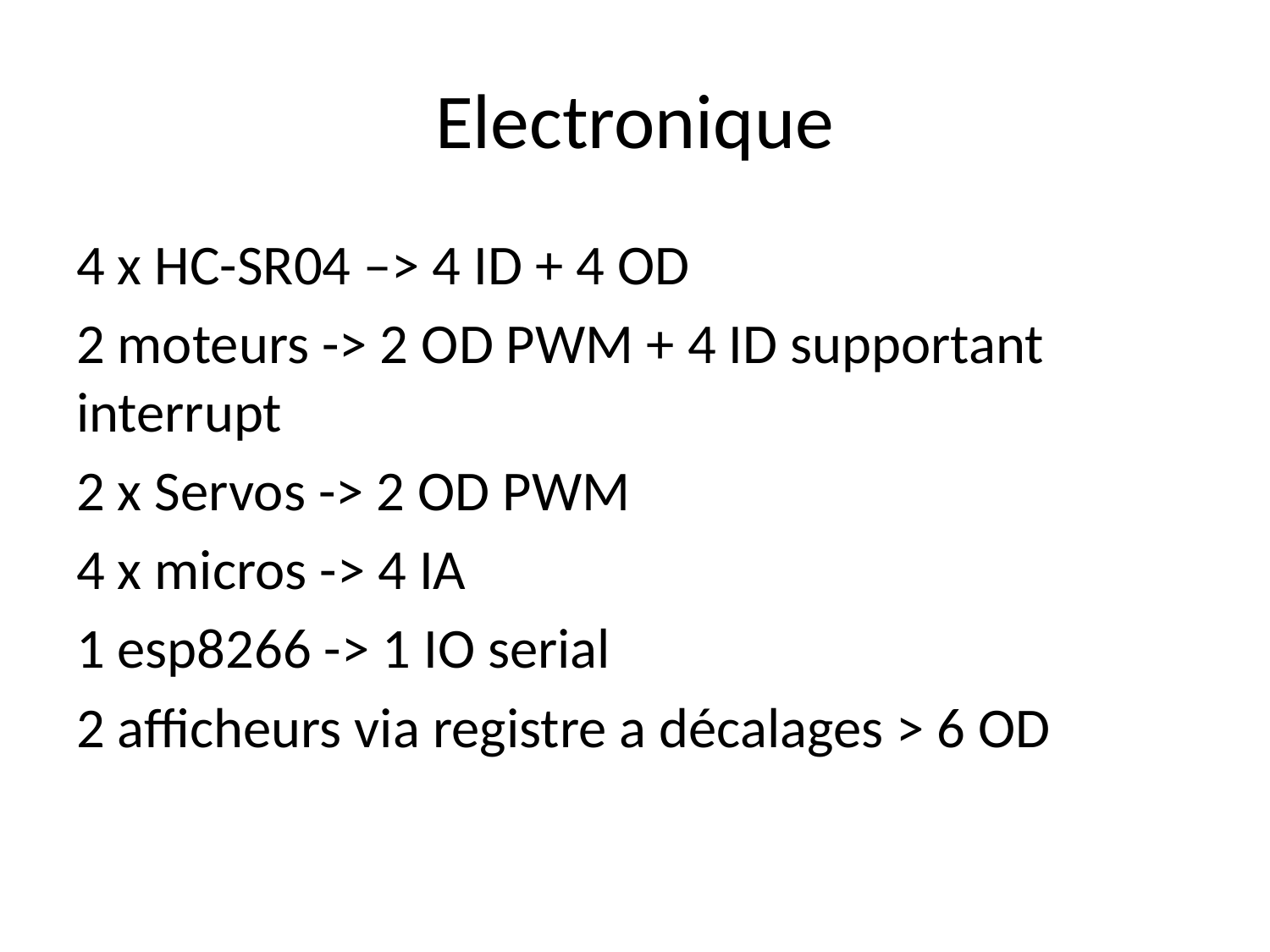

# Electronique
4 x HC-SR04 –> 4 ID + 4 OD
2 moteurs -> 2 OD PWM + 4 ID supportant interrupt
2 x Servos -> 2 OD PWM
4 x micros -> 4 IA
1 esp8266 -> 1 IO serial
2 afficheurs via registre a décalages > 6 OD